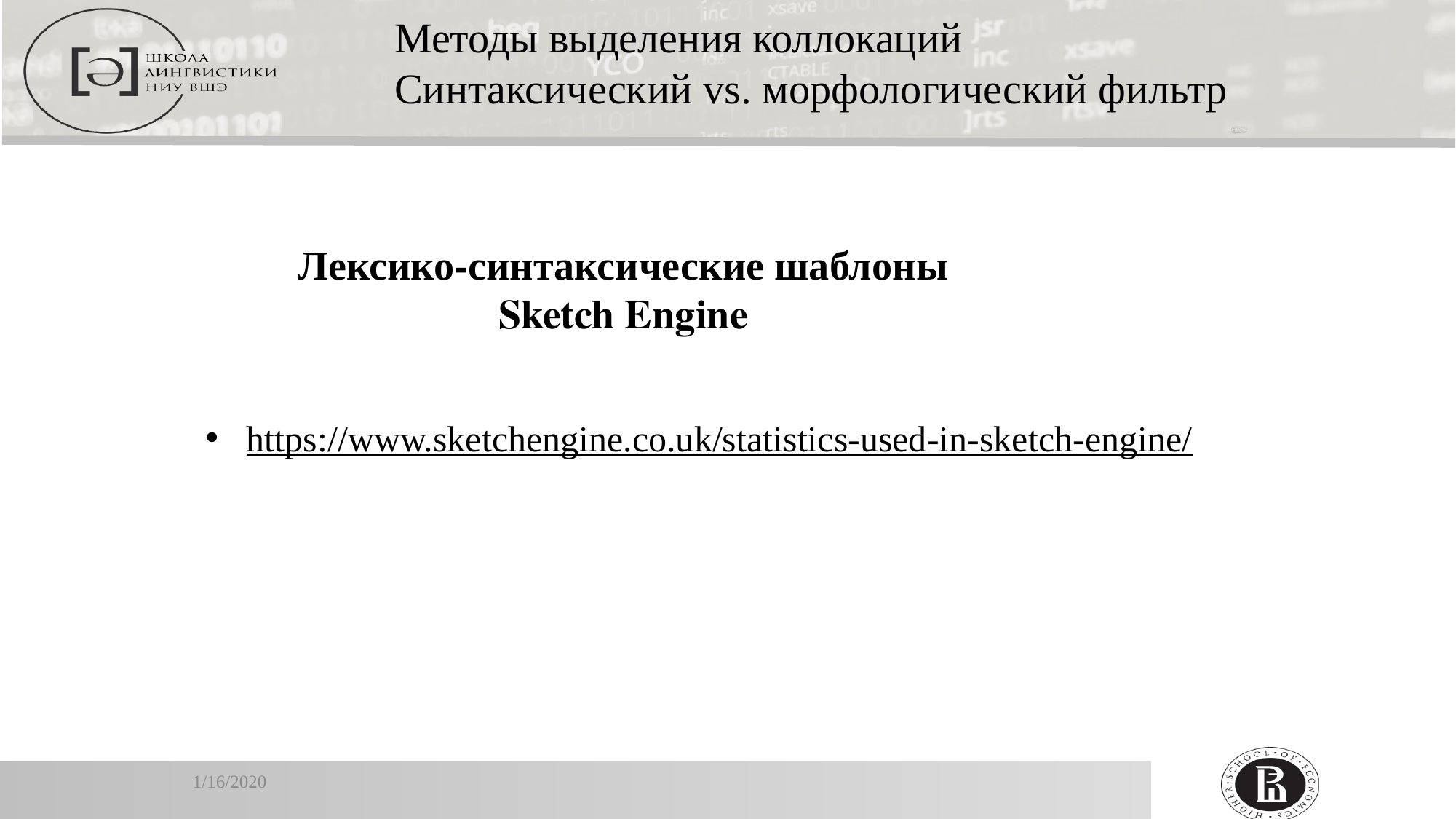

Методы выделения коллокаций
Синтаксический vs. морфологический фильтр
Лексико-синтаксические шаблоны
Sketch Engine
https://www.sketchengine.co.uk/statistics-used-in-sketch-engine/

1/16/2020